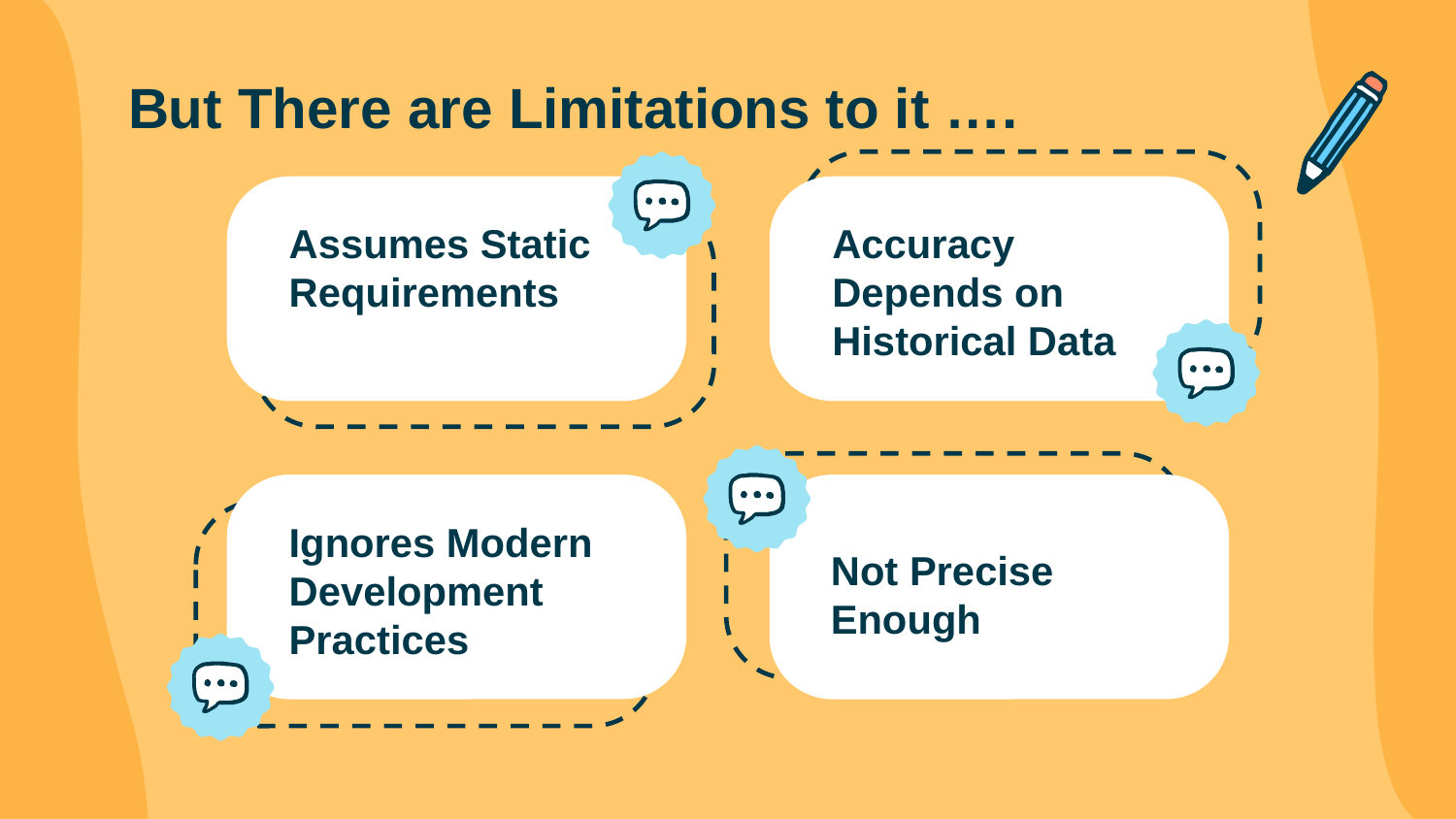

# But There are Limitations to it ….

Assumes Static Requirements
Accuracy Depends on Historical Data

Ignores Modern Development Practices
Not Precise Enough